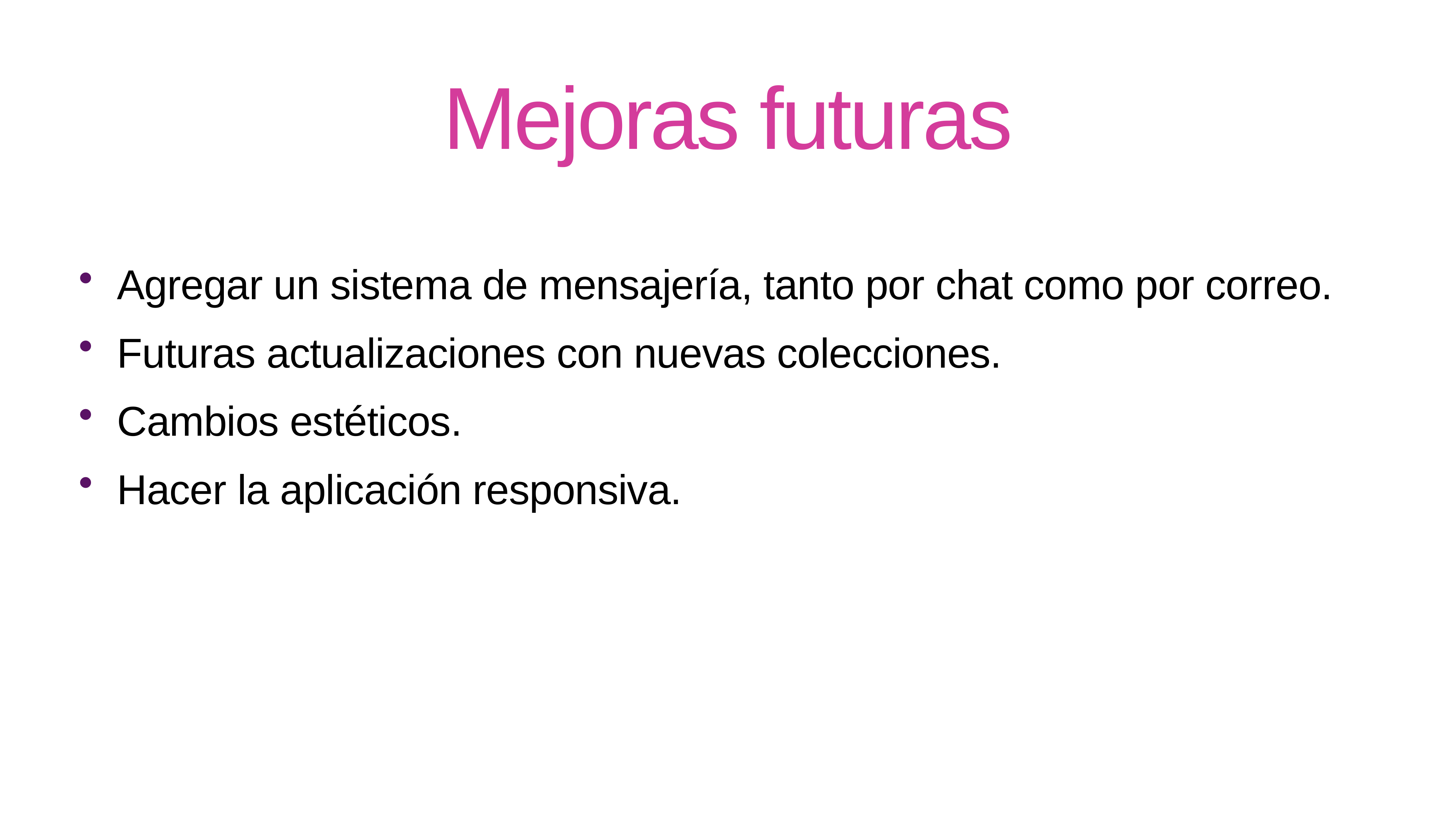

Mejoras futuras
Agregar un sistema de mensajería, tanto por chat como por correo.
Futuras actualizaciones con nuevas colecciones.
Cambios estéticos.
Hacer la aplicación responsiva.